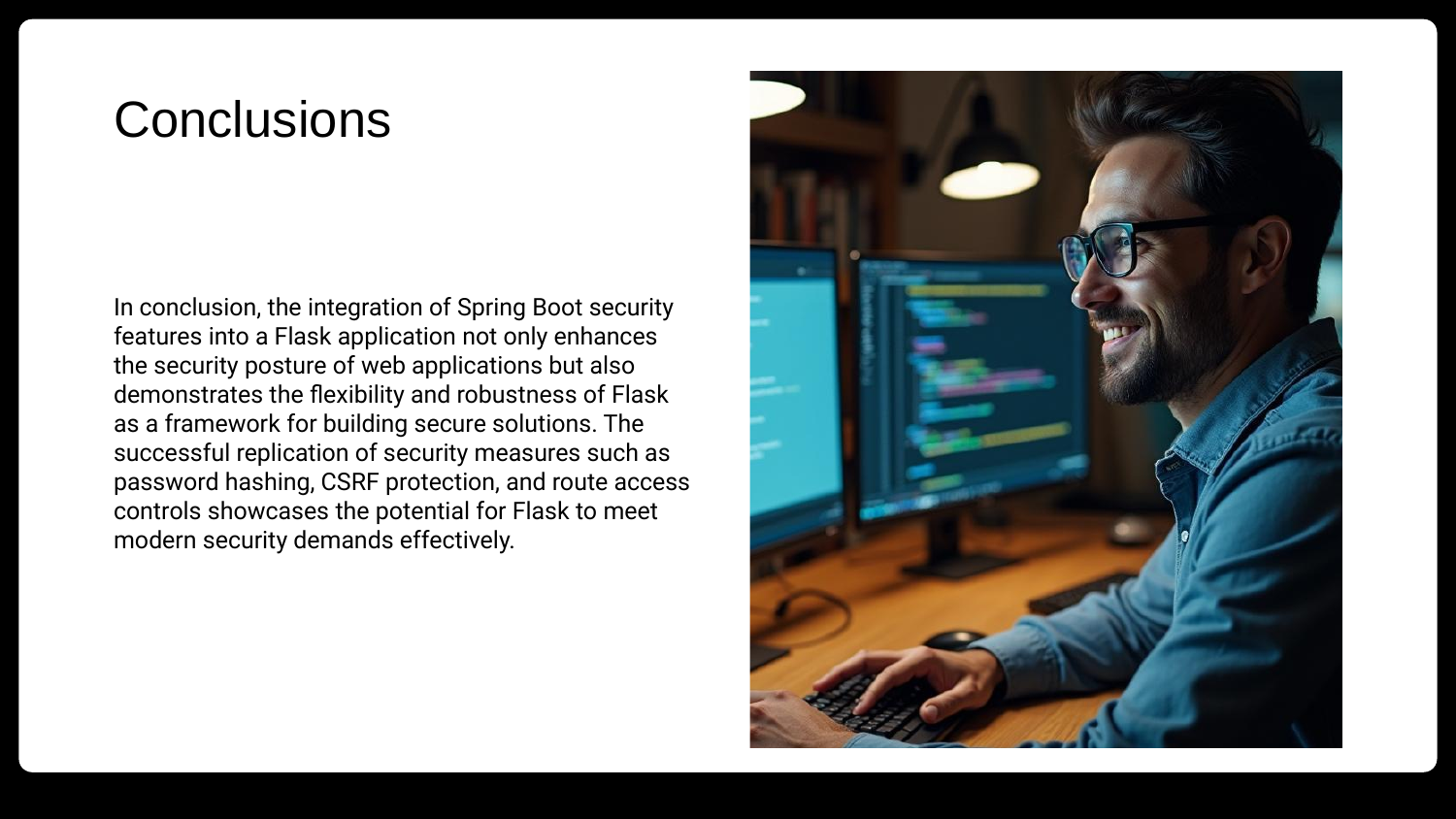

# Conclusions
In conclusion, the integration of Spring Boot security features into a Flask application not only enhances the security posture of web applications but also demonstrates the flexibility and robustness of Flask as a framework for building secure solutions. The successful replication of security measures such as password hashing, CSRF protection, and route access controls showcases the potential for Flask to meet modern security demands effectively.
DD/MM/YYYY
Feature Name/Product
Your Company Name